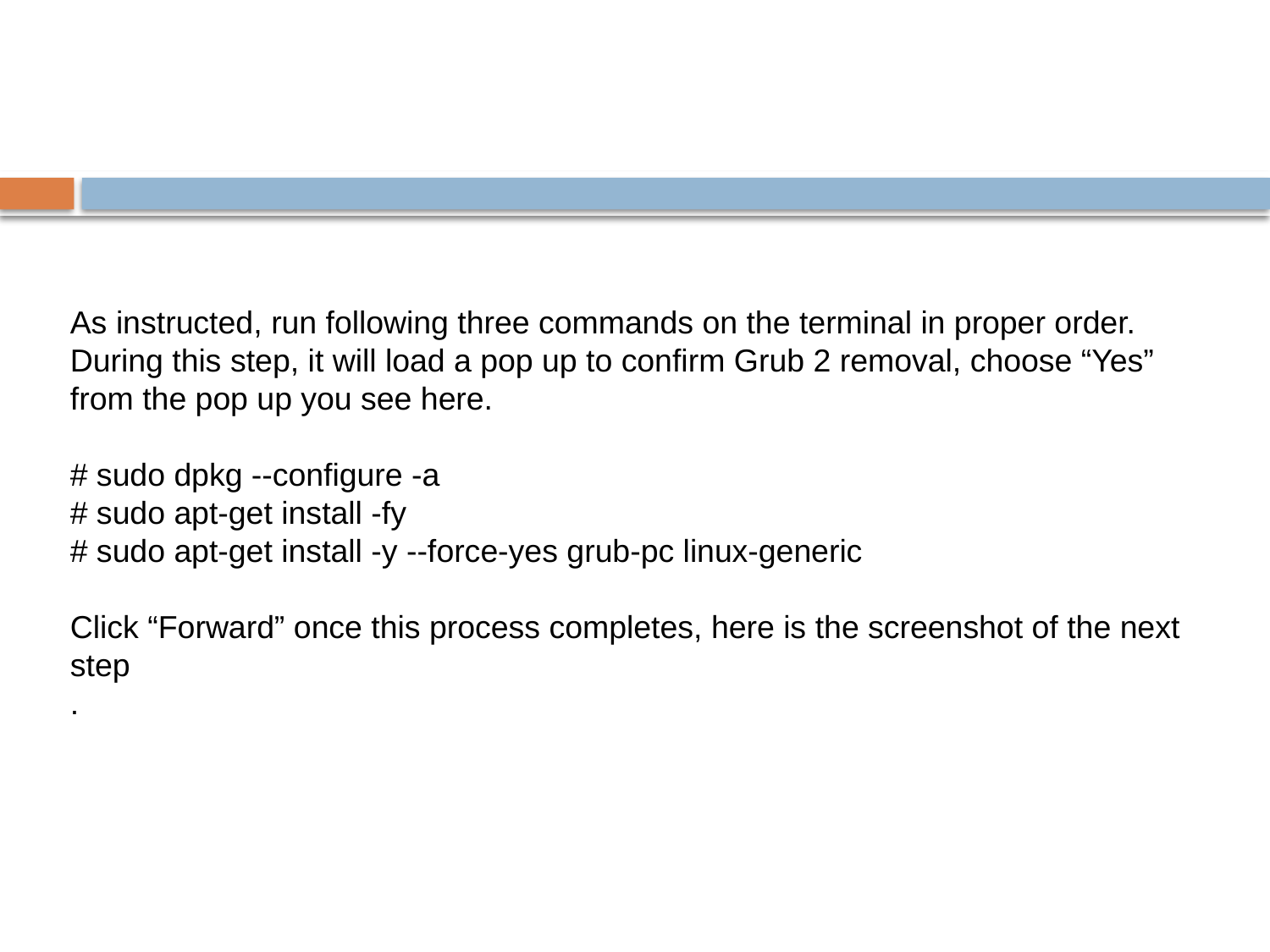

As instructed, run following three commands on the terminal in proper order.  During this step, it will load a pop up to confirm Grub 2 removal, choose “Yes” from the pop up you see here.

# sudo dpkg --configure -a
# sudo apt-get install -fy
# sudo apt-get install -y --force-yes grub-pc linux-generic

Click “Forward” once this process completes, here is the screenshot of the next step
.